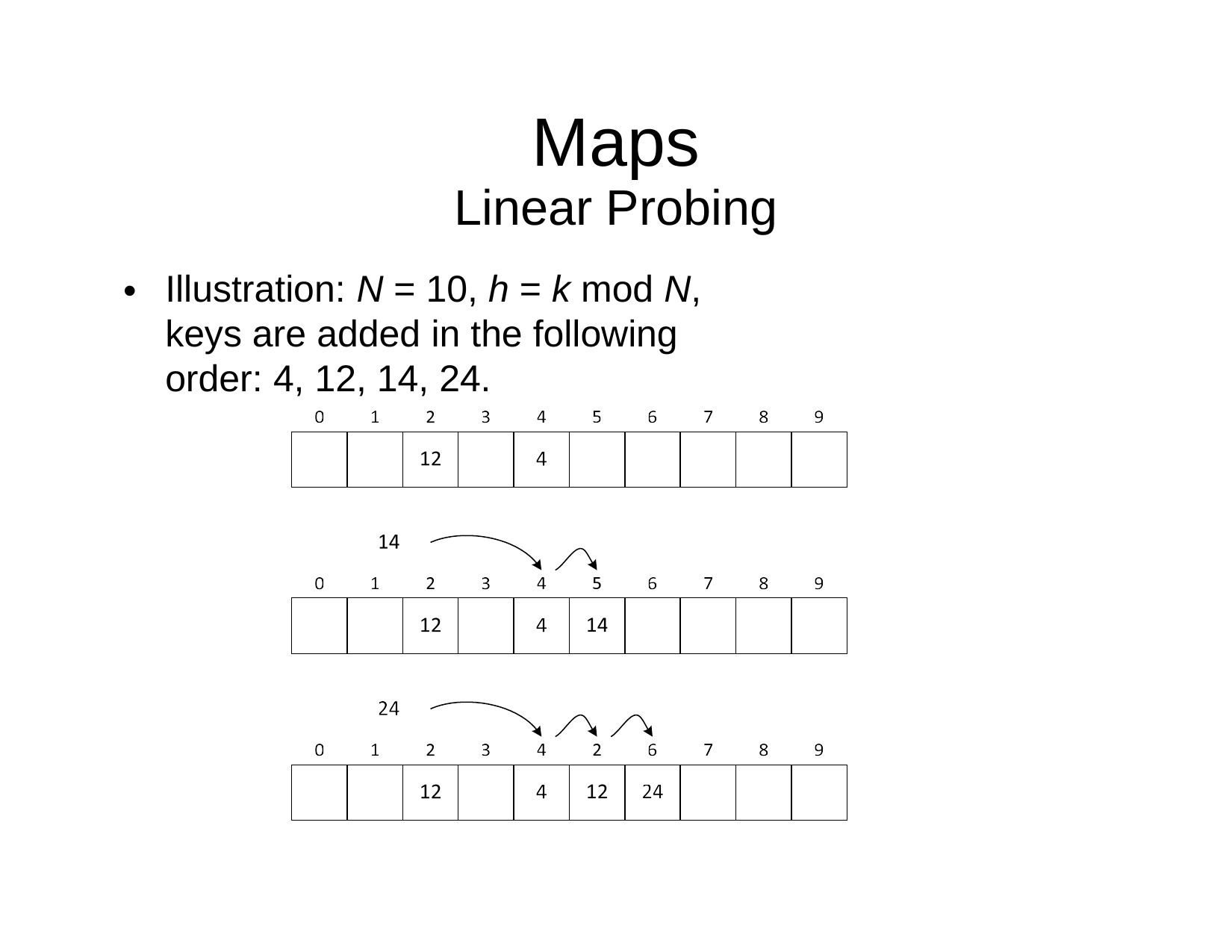

Maps
Linear Probing
Illustration: N = 10, h = k mod N, keys are added in the following order: 4, 12, 14, 24.
•